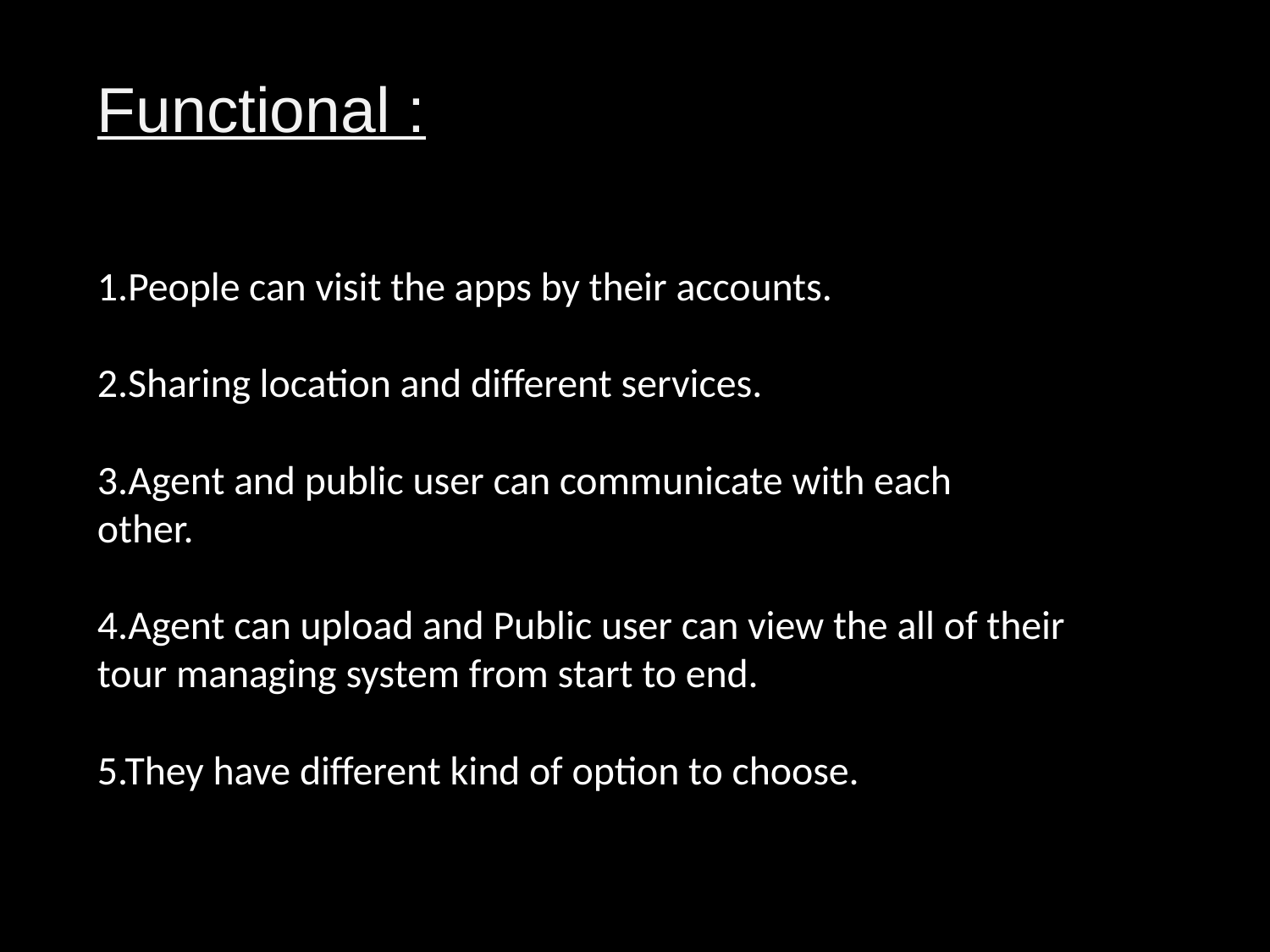

# Functional :
1.People can visit the apps by their accounts.
2.Sharing location and different services.
3.Agent and public user can communicate with each
other.
4.Agent can upload and Public user can view the all of their
tour managing system from start to end.
5.They have different kind of option to choose.